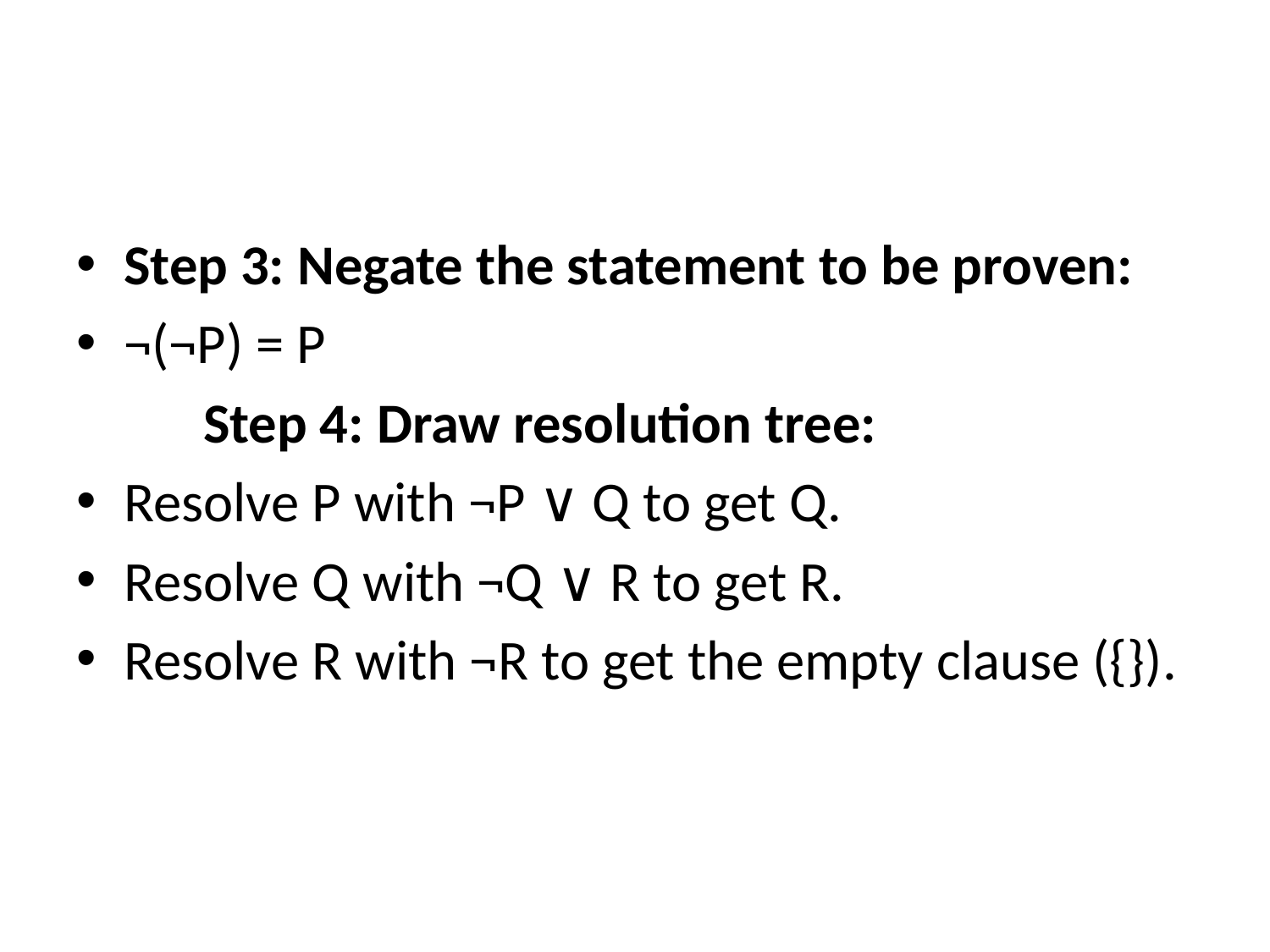

#
Step 3: Negate the statement to be proven:
¬(¬P) = P
	Step 4: Draw resolution tree:
Resolve P with ¬P ∨ Q to get Q.
Resolve Q with ¬Q ∨ R to get R.
Resolve R with ¬R to get the empty clause ({}).